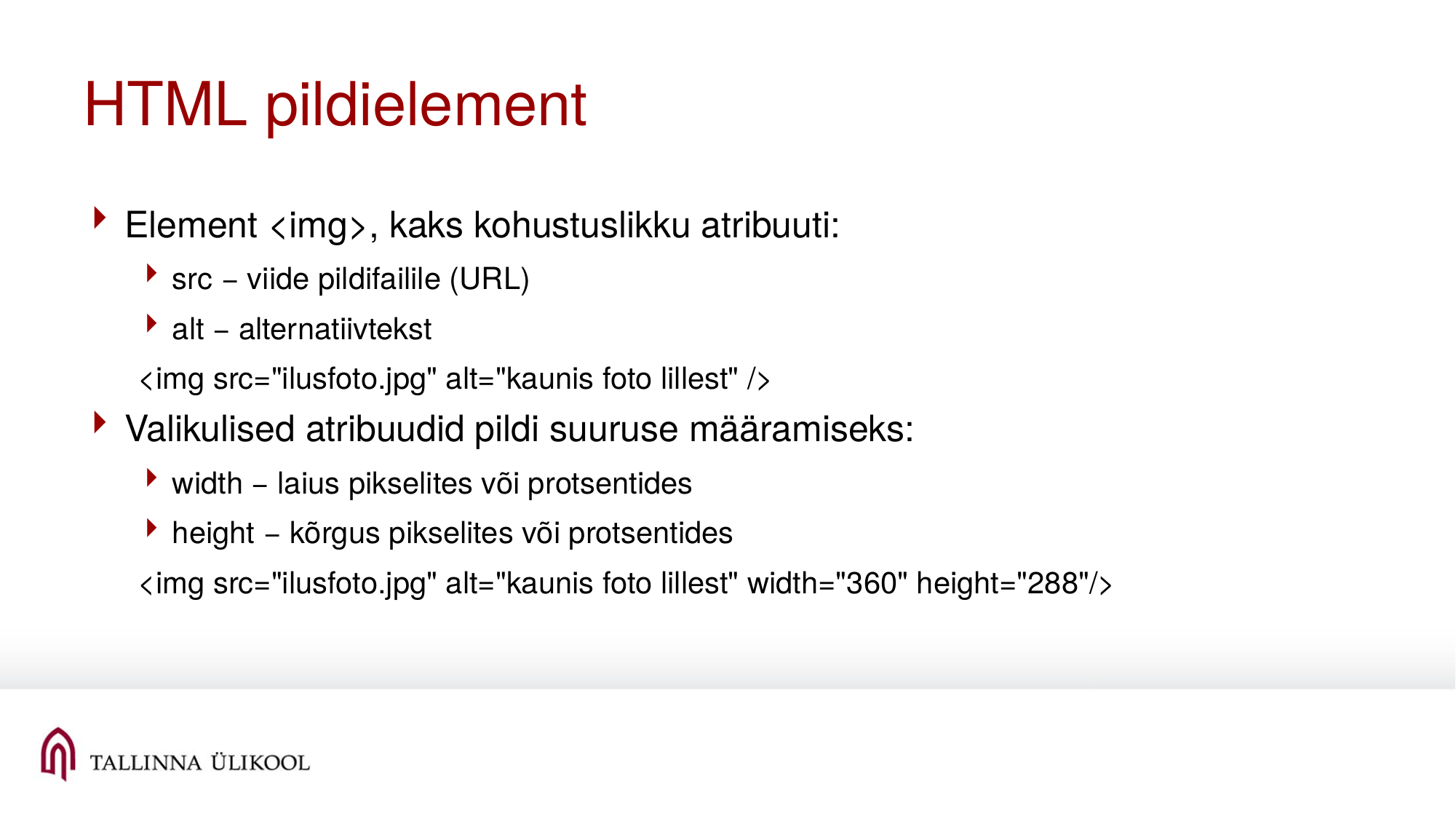

# HTML pildielement
Element <img>, kaks kohustuslikku atribuuti:
src − viide pildifailile (URL)
alt − alternatiivtekst
<img src="ilusfoto.jpg" alt="kaunis foto lillest" />
Valikulised atribuudid pildi suuruse määramiseks:
width − laius pikselites või protsentides
height − kõrgus pikselites või protsentides
<img src="ilusfoto.jpg" alt="kaunis foto lillest" width="360" height="288"/>